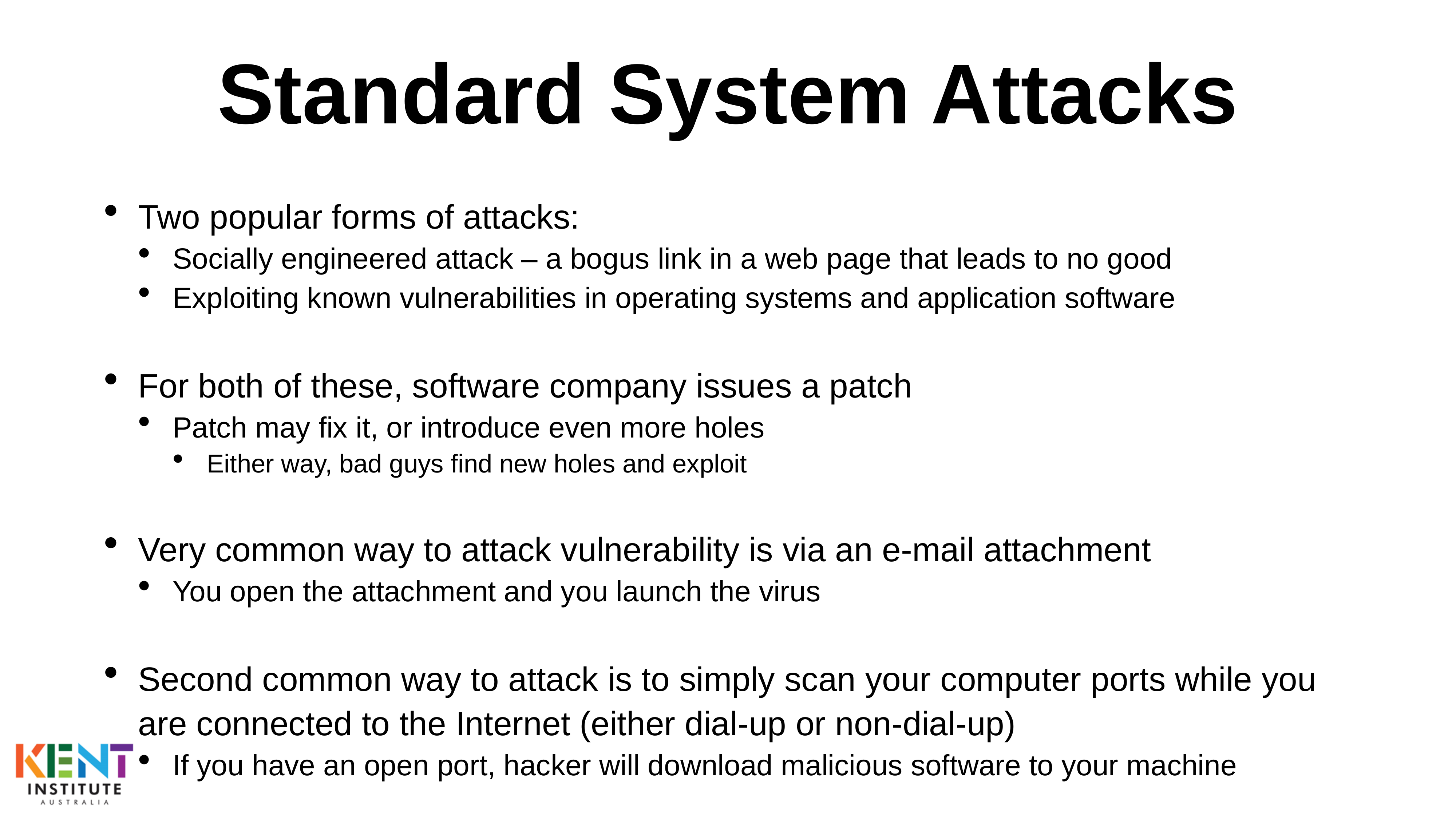

# Standard System Attacks
Two popular forms of attacks:
Socially engineered attack – a bogus link in a web page that leads to no good
Exploiting known vulnerabilities in operating systems and application software

For both of these, software company issues a patch
Patch may fix it, or introduce even more holes
Either way, bad guys find new holes and exploit

Very common way to attack vulnerability is via an e-mail attachment
You open the attachment and you launch the virus

Second common way to attack is to simply scan your computer ports while you are connected to the Internet (either dial-up or non-dial-up)
If you have an open port, hacker will download malicious software to your machine